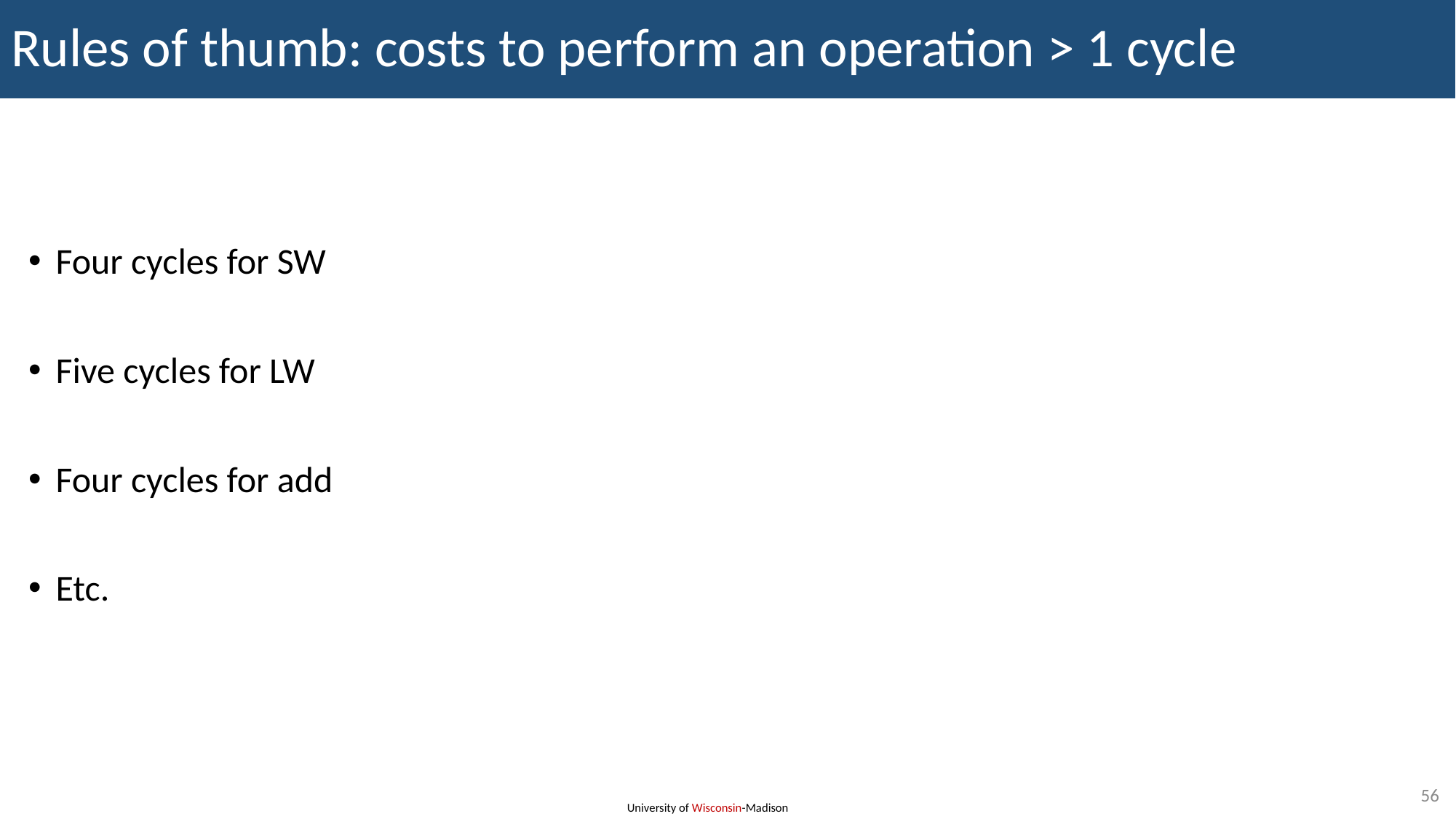

# Rules of thumb: costs to perform an operation > 1 cycle

Four cycles for SW

Five cycles for LW

Four cycles for add

Etc.
56